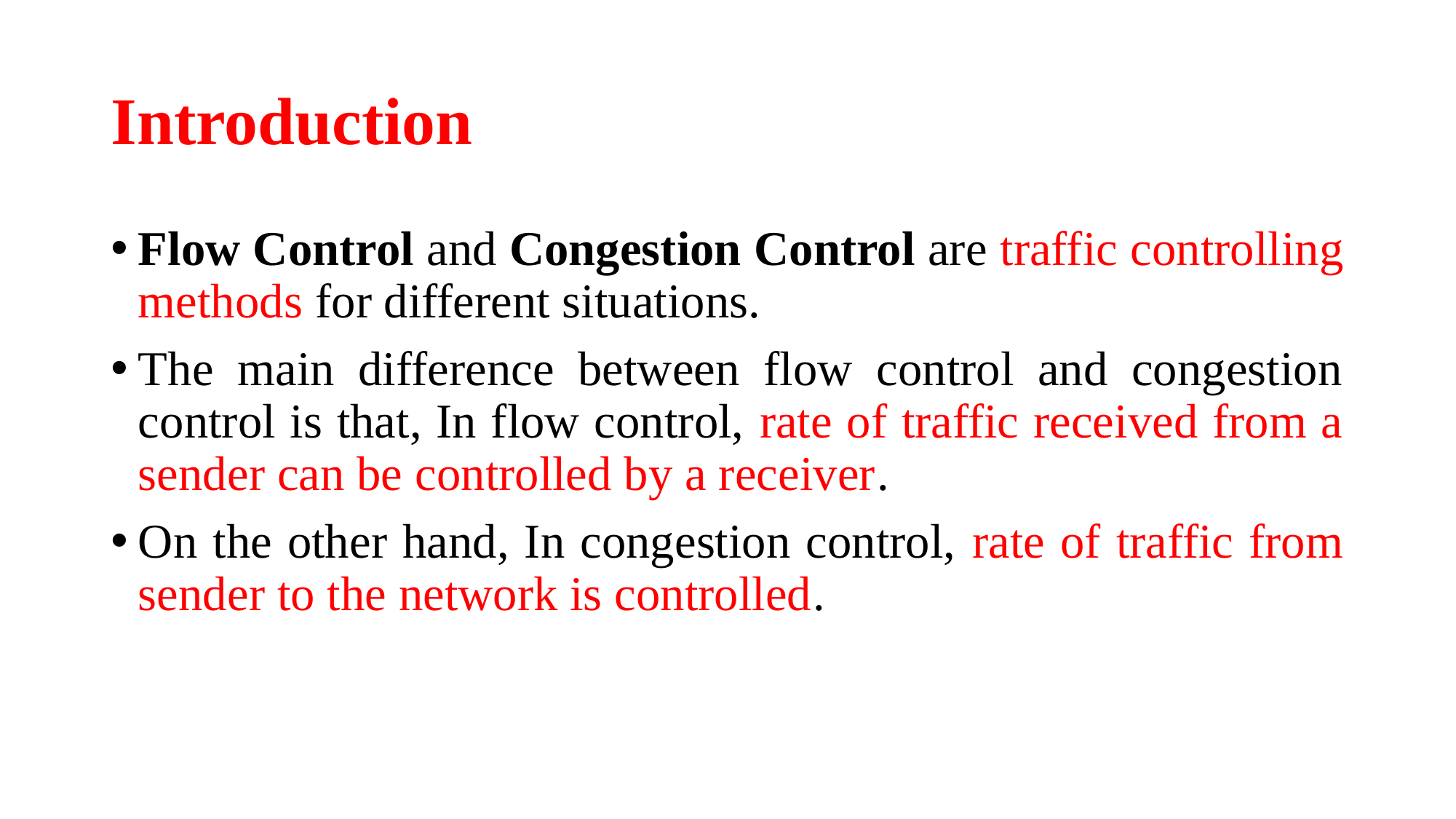

# Introduction
Flow Control and Congestion Control are traffic controlling methods for different situations.
The main difference between flow control and congestion control is that, In flow control, rate of traffic received from a sender can be controlled by a receiver.
On the other hand, In congestion control, rate of traffic from sender to the network is controlled.